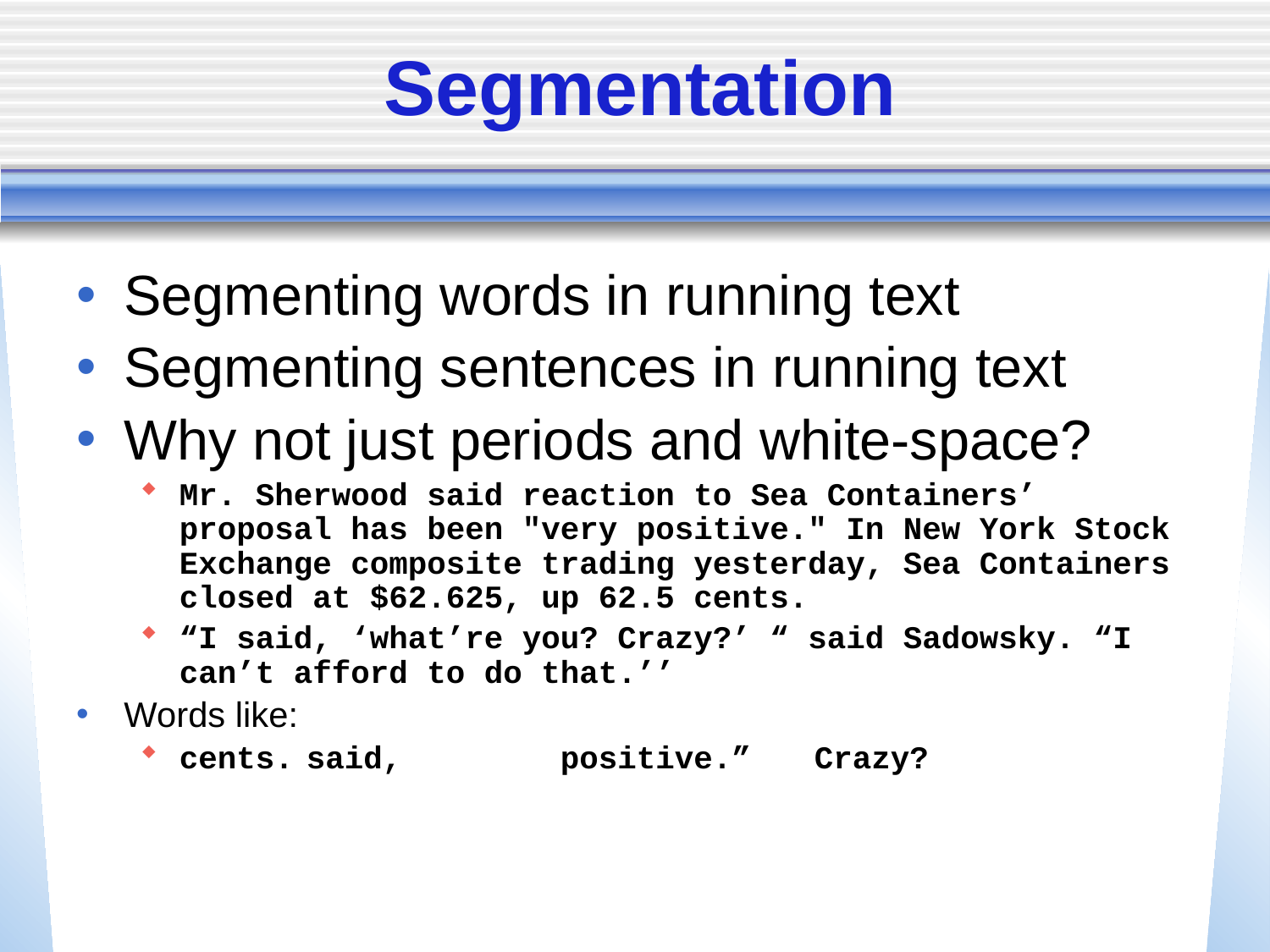

# Segmentation
Segmenting words in running text
Segmenting sentences in running text
Why not just periods and white-space?
Mr. Sherwood said reaction to Sea Containers’ proposal has been "very positive." In New York Stock Exchange composite trading yesterday, Sea Containers closed at $62.625, up 62.5 cents.
“I said, ‘what’re you? Crazy?’ “ said Sadowsky. “I can’t afford to do that.’’
Words like:
cents.	said,		positive.”	Crazy?